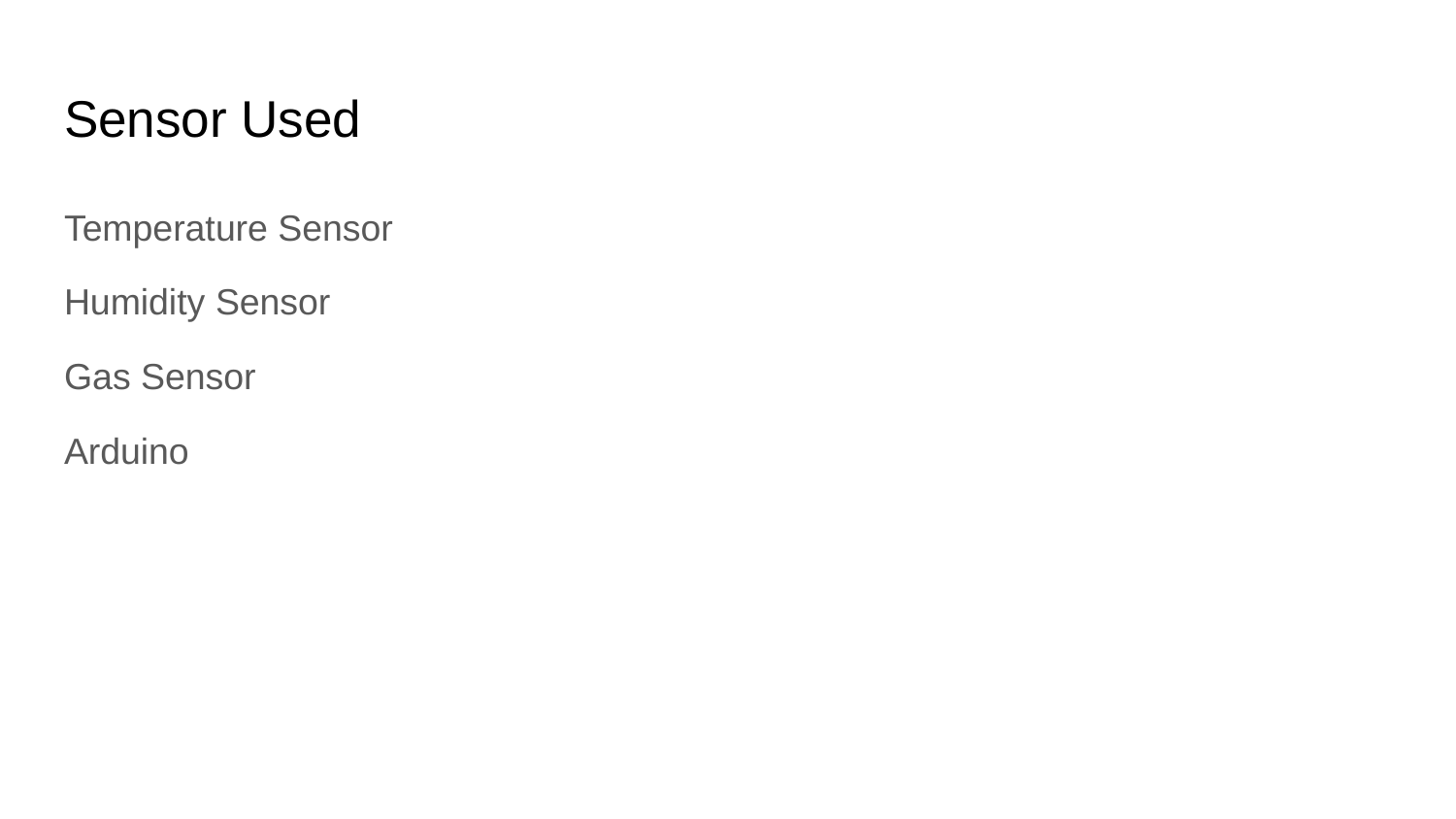

# Sensor Used
Temperature Sensor
Humidity Sensor
Gas Sensor
Arduino